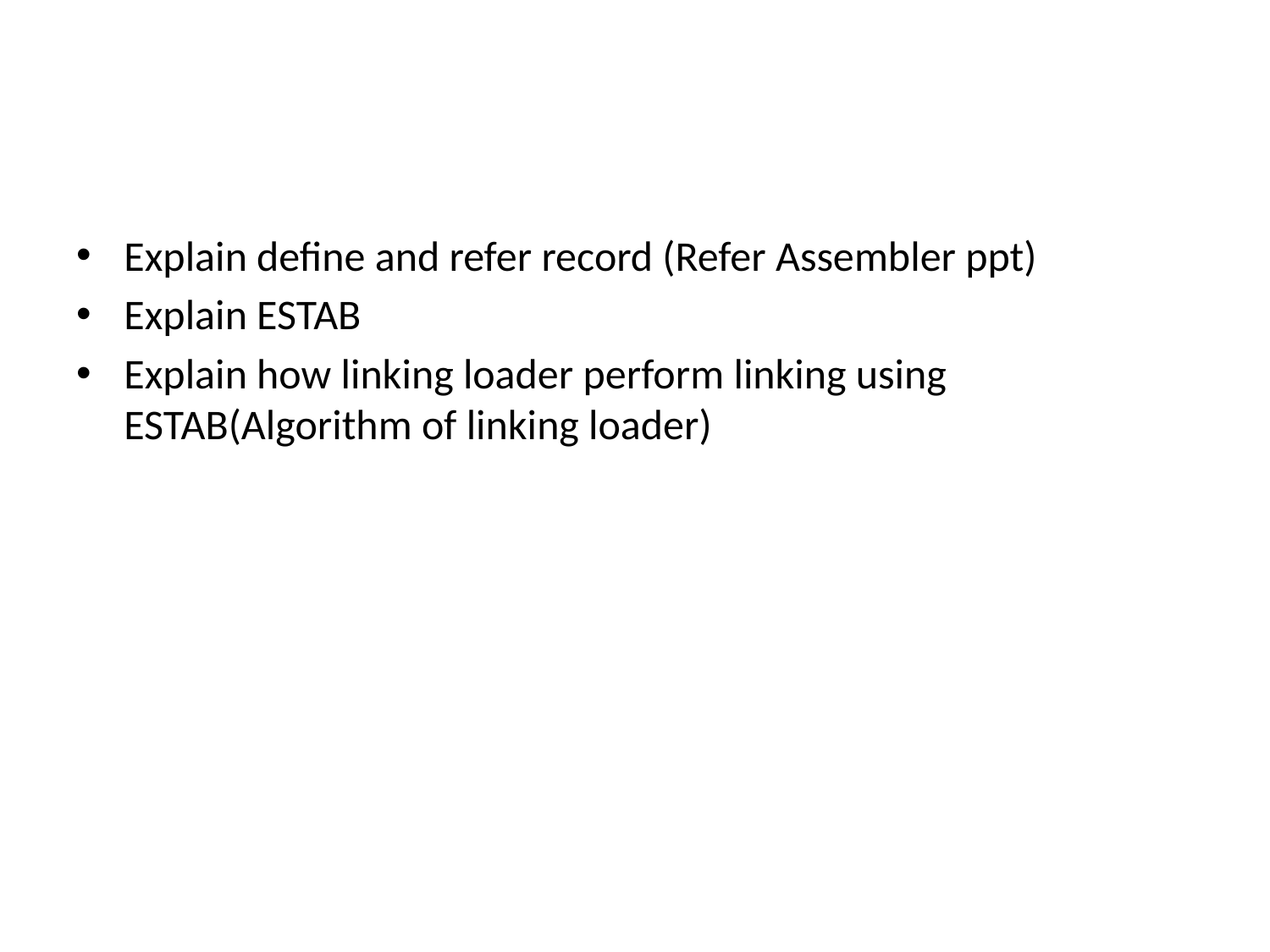

Explain define and refer record (Refer Assembler ppt)
Explain ESTAB
Explain how linking loader perform linking using ESTAB(Algorithm of linking loader)